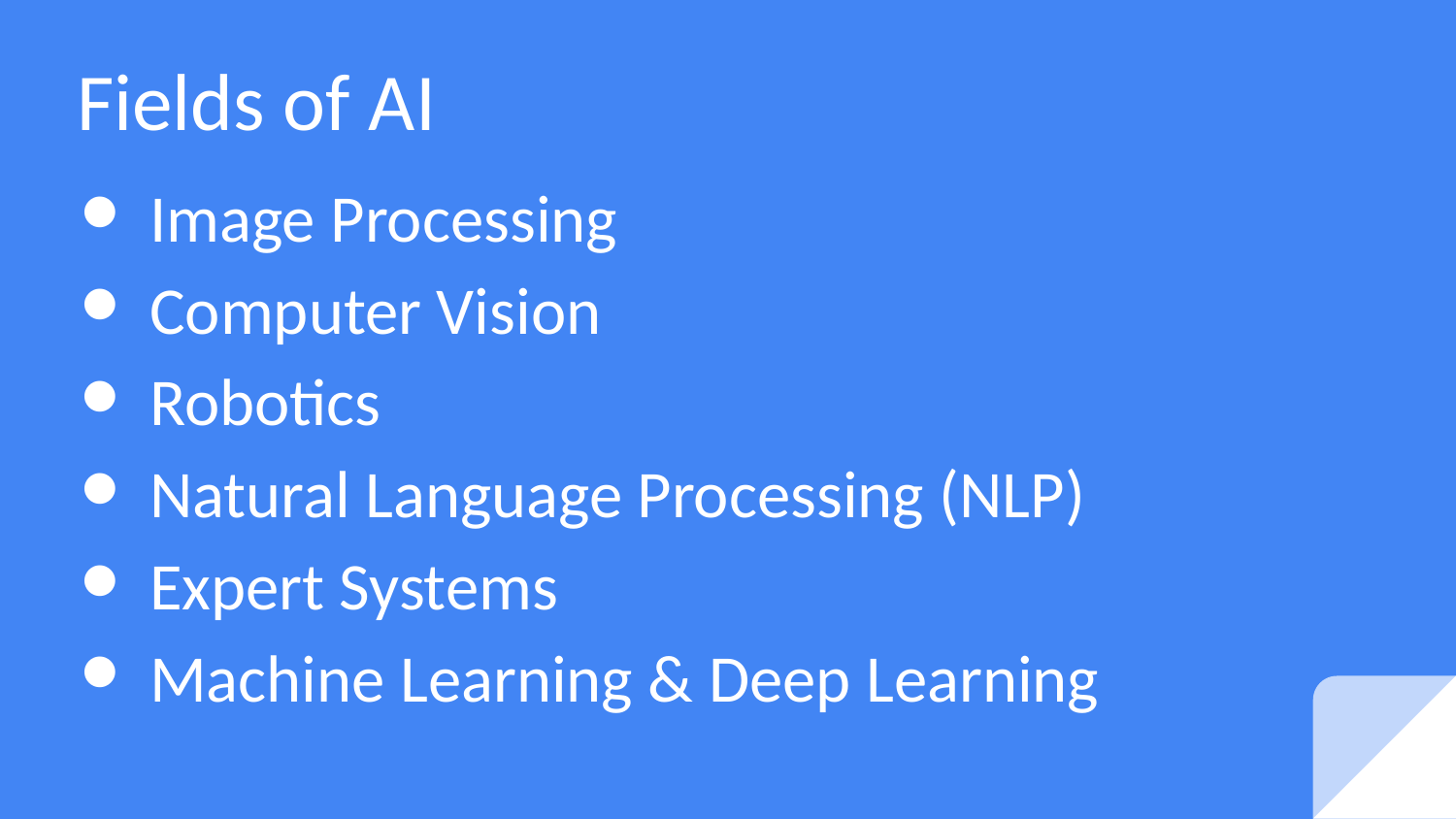

# Fields of AI
Image Processing
Computer Vision
Robotics
Natural Language Processing (NLP)
Expert Systems
Machine Learning & Deep Learning